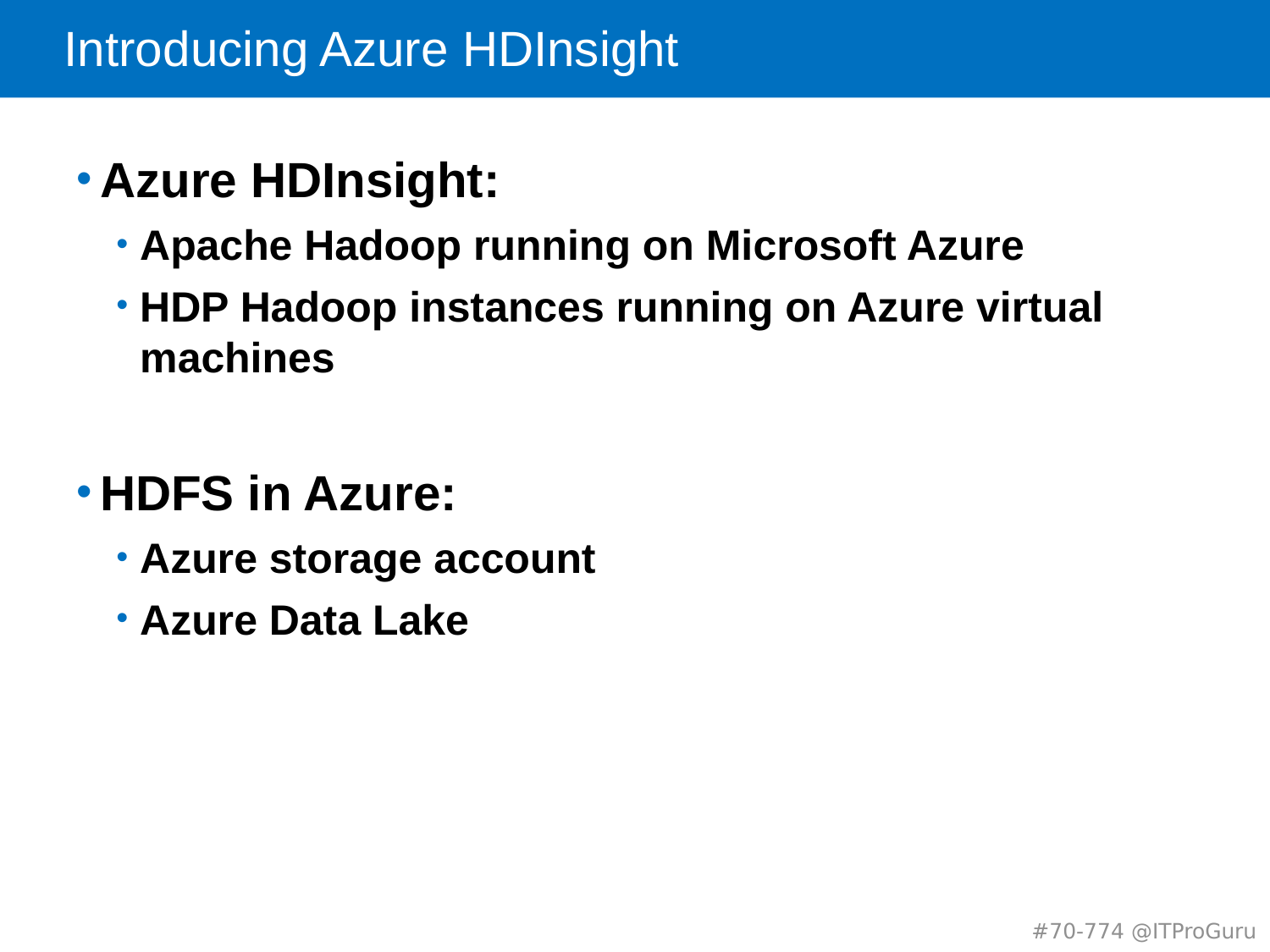

# Introducing Azure HDInsight
Azure HDInsight:
Apache Hadoop running on Microsoft Azure
HDP Hadoop instances running on Azure virtual machines

HDFS in Azure:
Azure storage account
Azure Data Lake